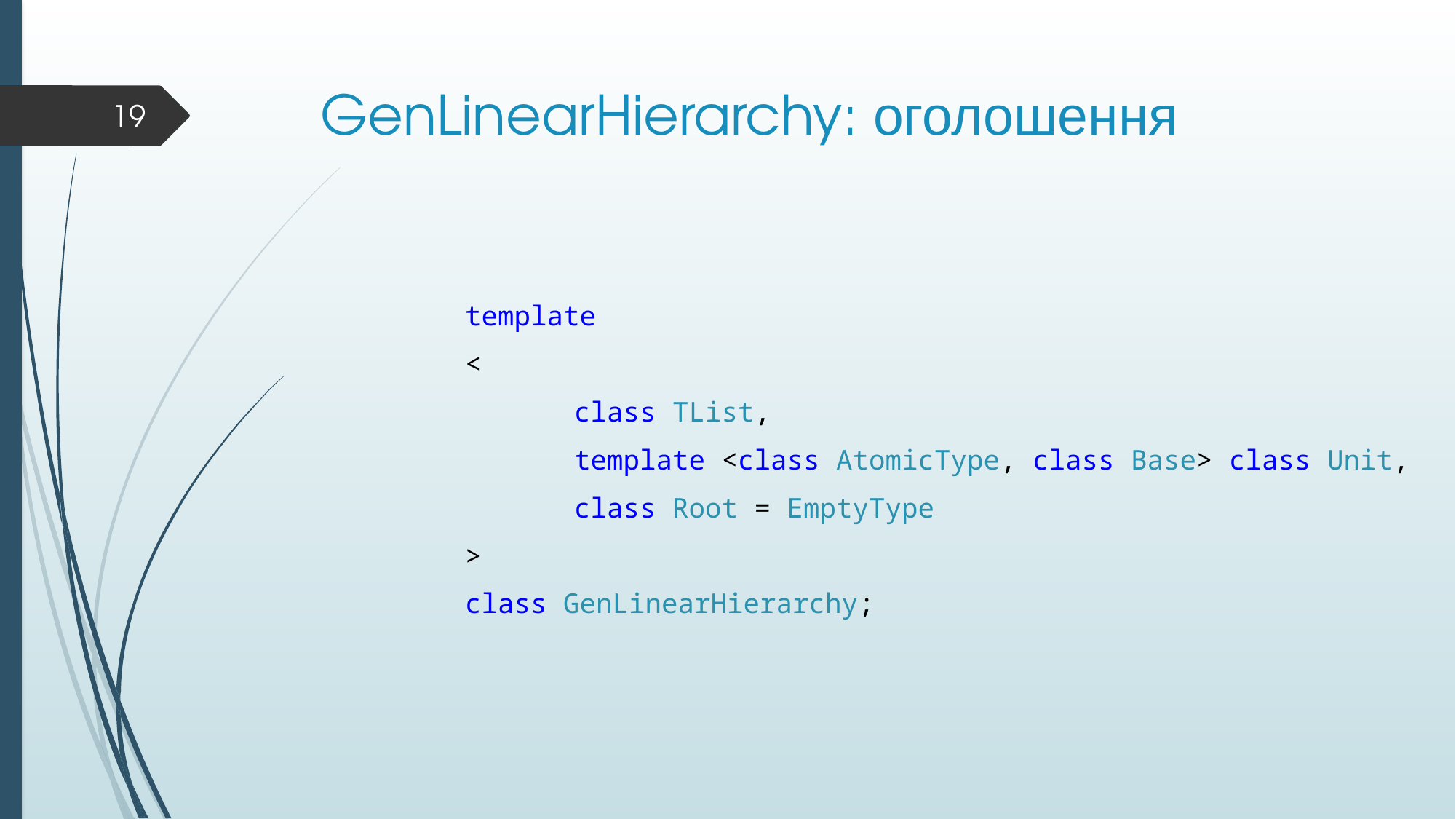

# GenLinearHierarchy: оголошення
19
template
<
	class TList,
	template <class AtomicType, class Base> class Unit,
	class Root = EmptyType
>
class GenLinearHierarchy;